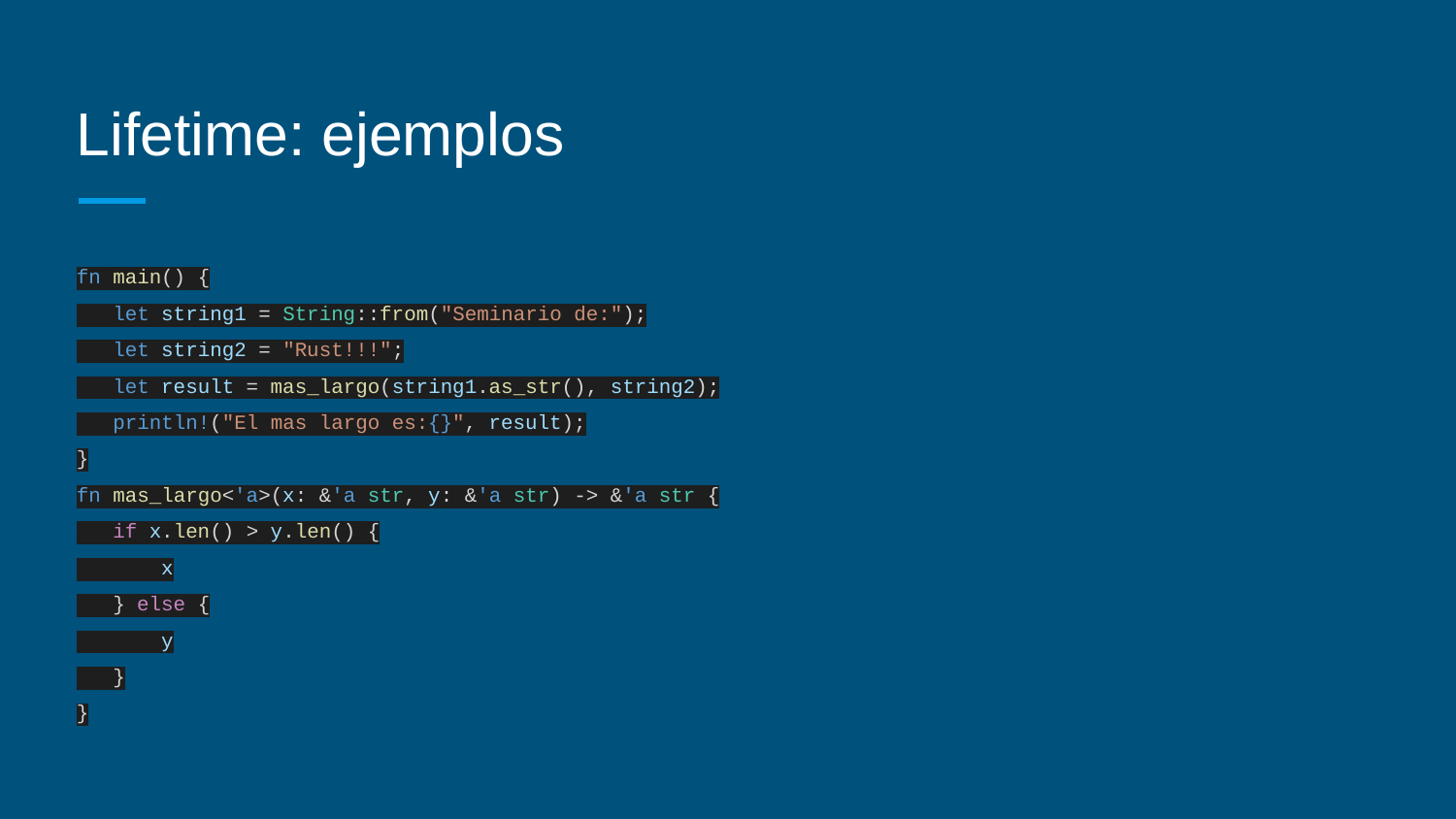

# Lifetime: ejemplos
fn main() {
   let string1 = String::from("Seminario de:");
   let string2 = "Rust!!!";
   let result = mas_largo(string1.as_str(), string2);
   println!("El mas largo es:{}", result);
}
fn mas_largo<'a>(x: &'a str, y: &'a str) -> &'a str {
   if x.len() > y.len() {
       x
   } else {
       y
   }
}